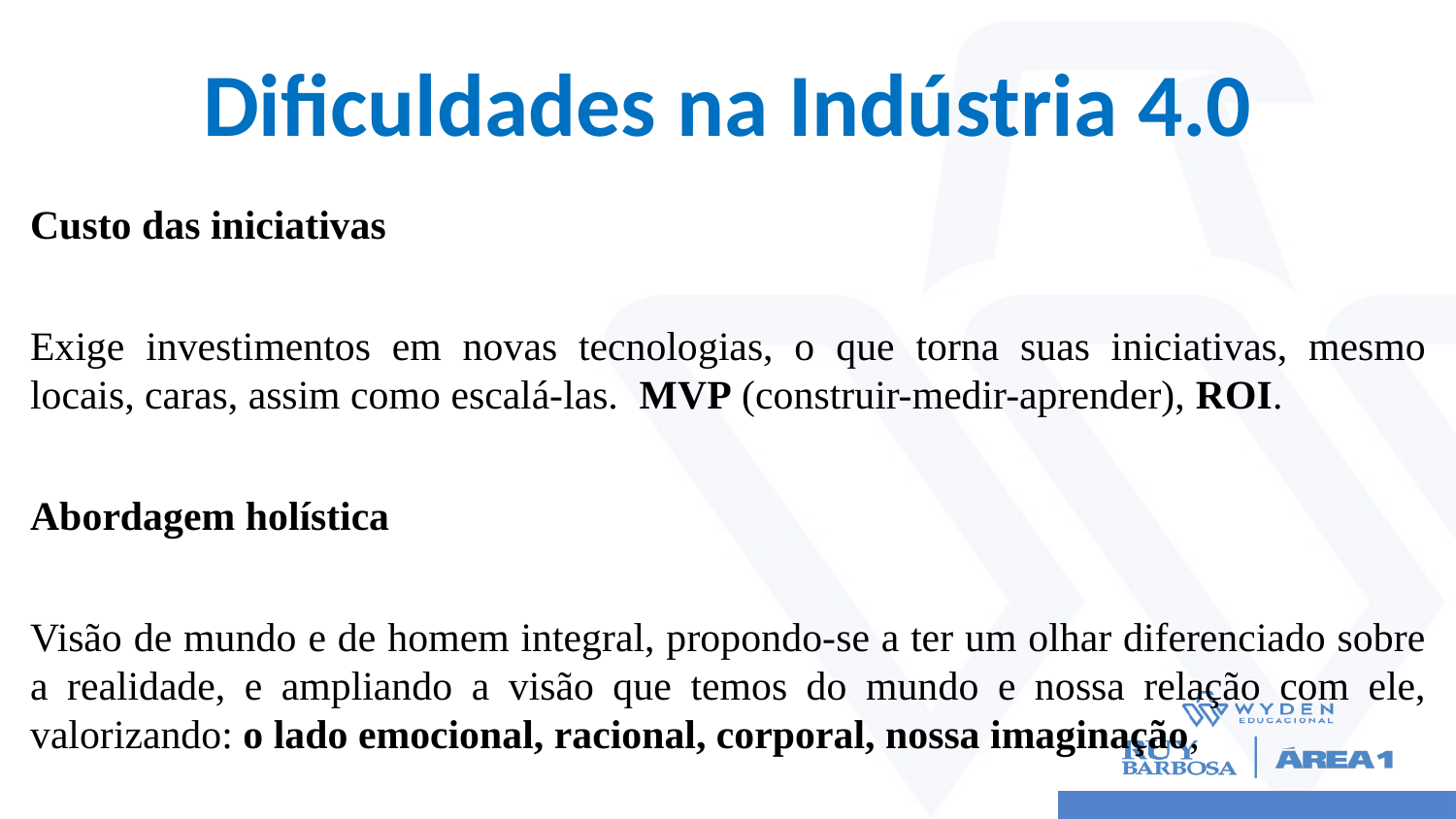

# Dificuldades na Indústria 4.0
Custo das iniciativas

Exige investimentos em novas tecnologias, o que torna suas iniciativas, mesmo locais, caras, assim como escalá-las.  MVP (construir-medir-aprender), ROI.

Abordagem holística

Visão de mundo e de homem integral, propondo-se a ter um olhar diferenciado sobre a realidade, e ampliando a visão que temos do mundo e nossa relação com ele, valorizando: o lado emocional, racional, corporal, nossa imaginação,